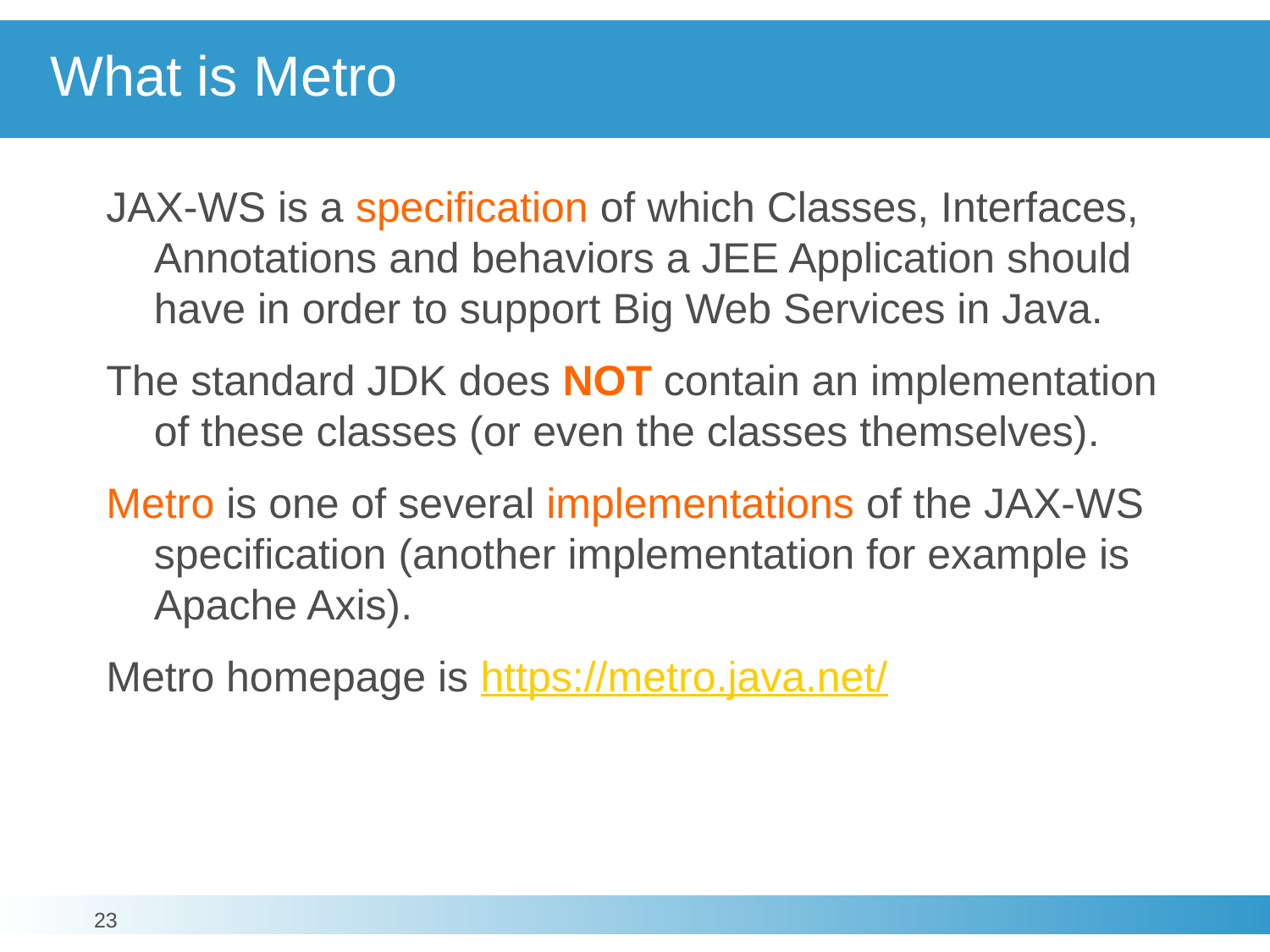

# What is Metro
JAX-WS is a specification of which Classes, Interfaces, Annotations and behaviors a JEE Application should have in order to support Big Web Services in Java.
The standard JDK does NOT contain an implementation of these classes (or even the classes themselves).
Metro is one of several implementations of the JAX-WS specification (another implementation for example is Apache Axis).
Metro homepage is https://metro.java.net/
23